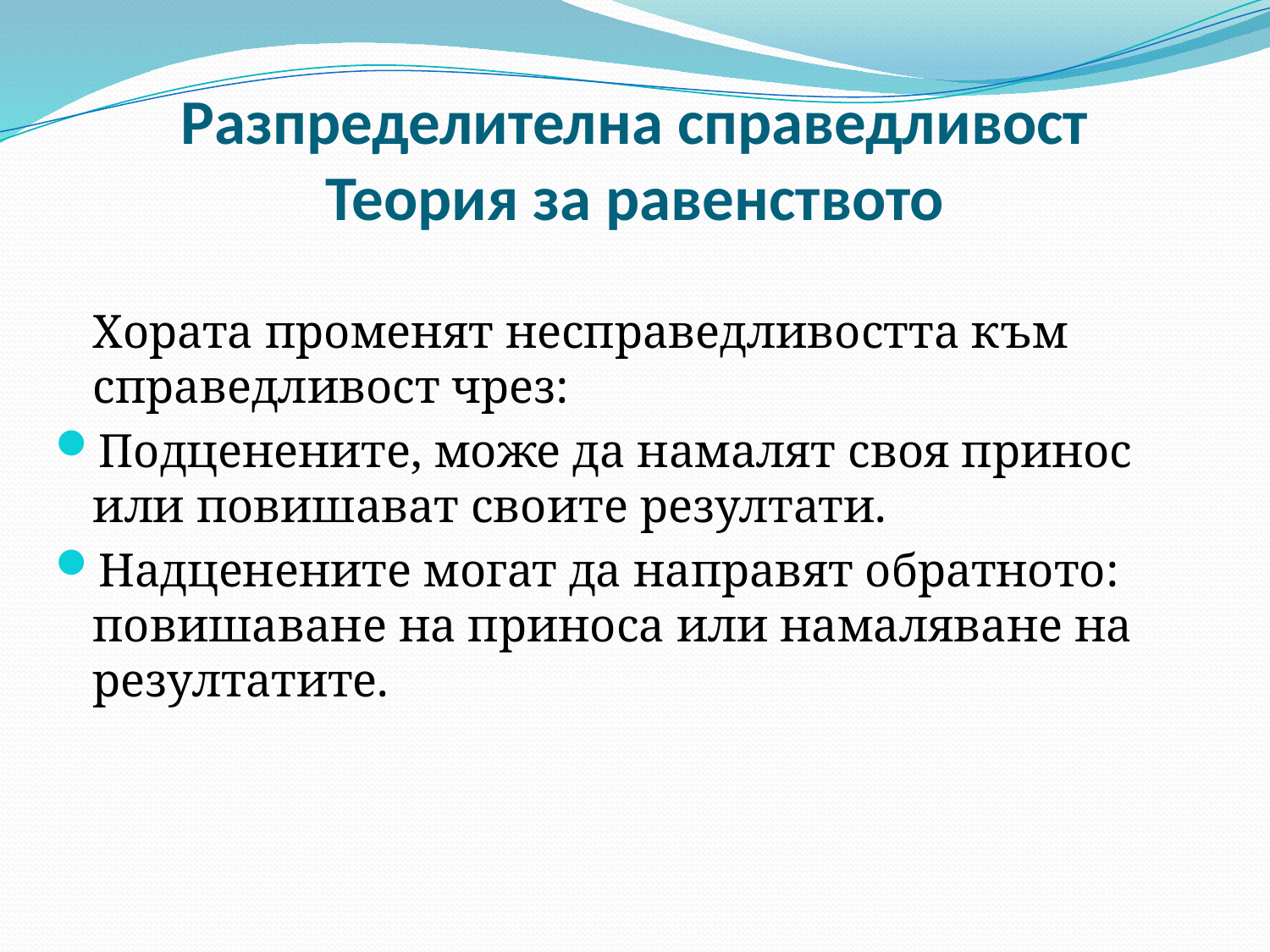

# Разпределителна справедливост Теория за равенството
	Хората променят несправедливостта към справедливост чрез:
Подценените, може да намалят своя принос или повишават своите резултати.
Надценените могат да направят обратното: повишаване на приноса или намаляване на резултатите.